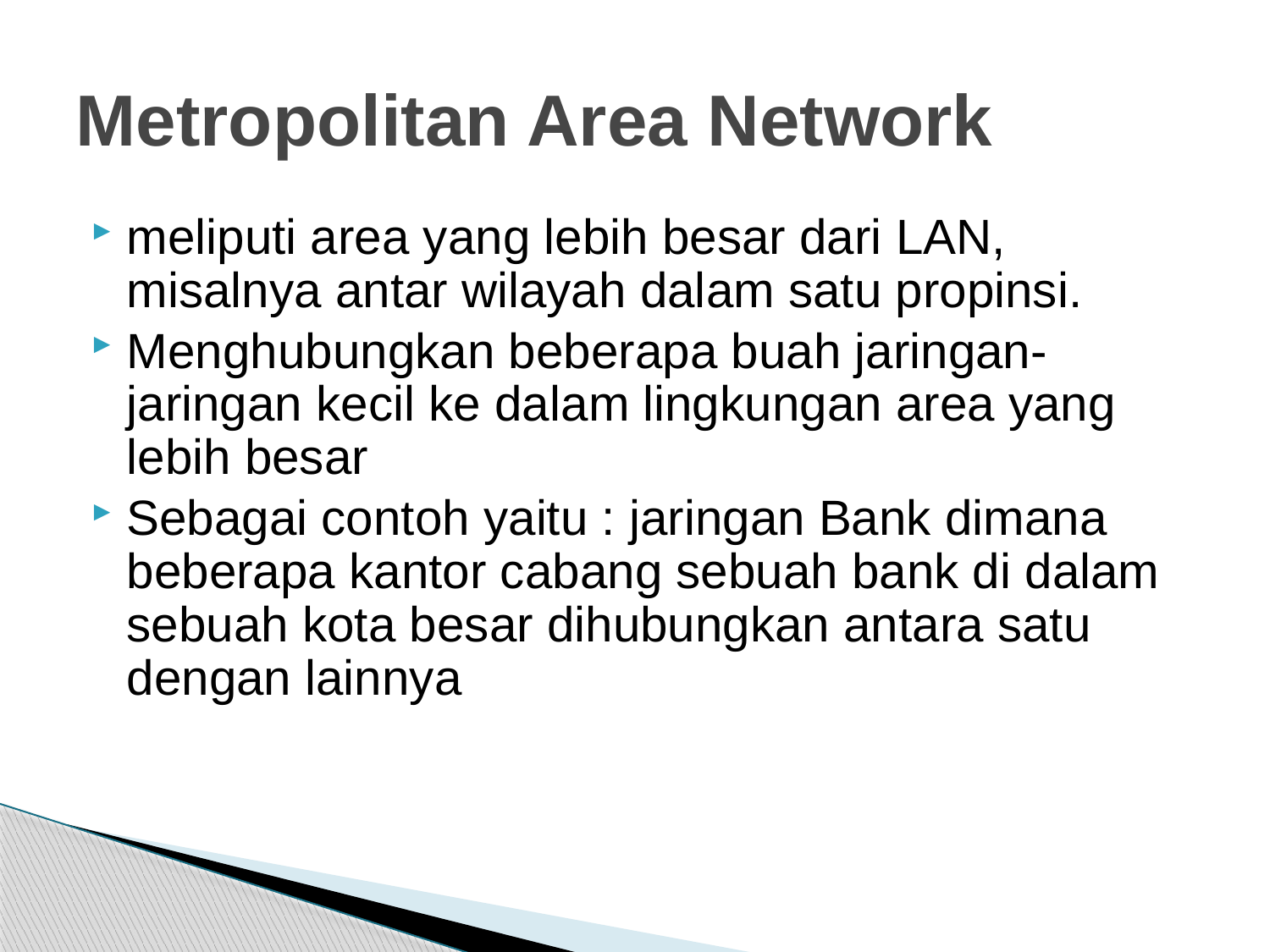

# Metropolitan Area Network
meliputi area yang lebih besar dari LAN, misalnya antar wilayah dalam satu propinsi.
Menghubungkan beberapa buah jaringan-jaringan kecil ke dalam lingkungan area yang lebih besar
Sebagai contoh yaitu : jaringan Bank dimana beberapa kantor cabang sebuah bank di dalam sebuah kota besar dihubungkan antara satu dengan lainnya